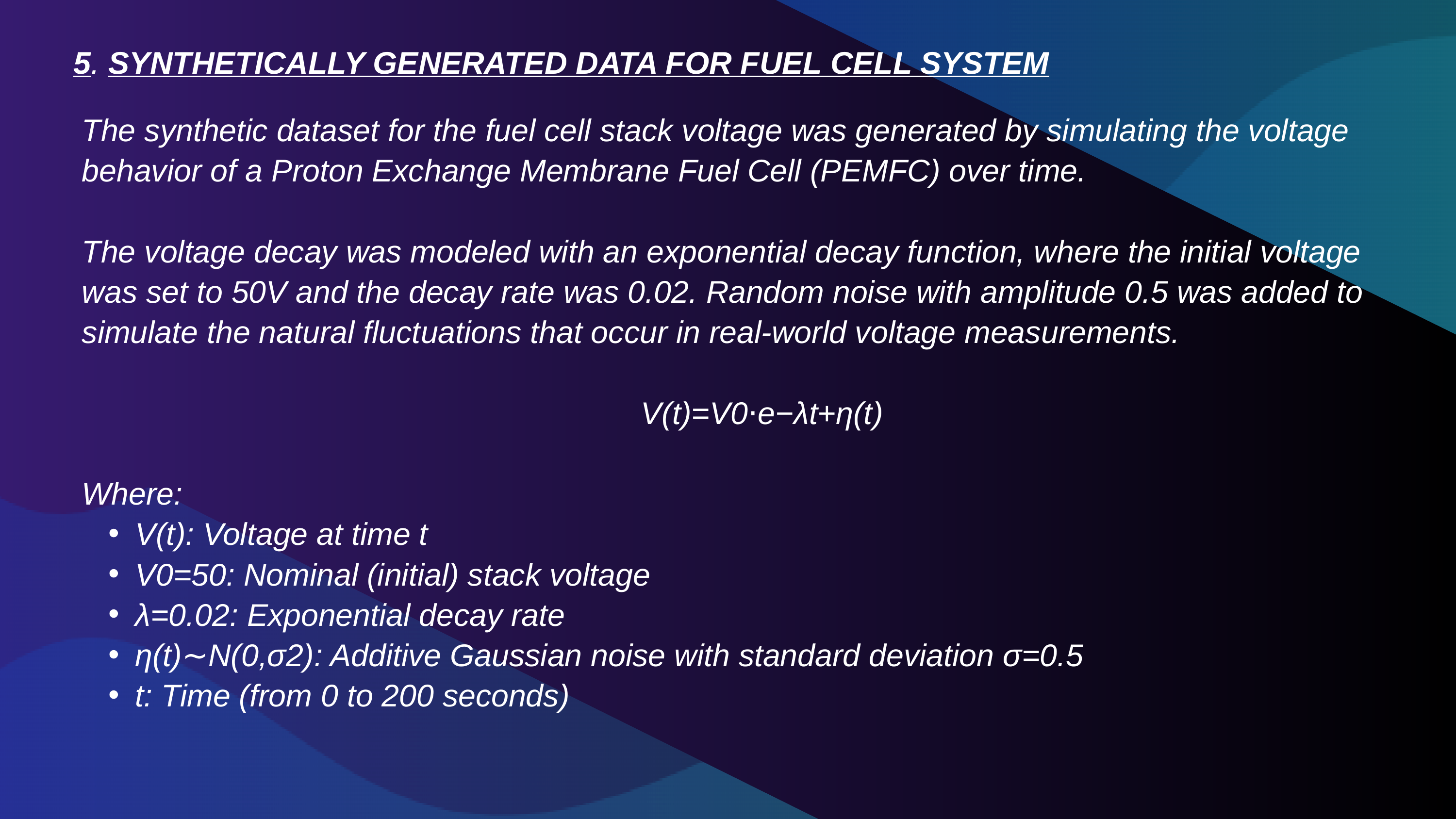

5. SYNTHETICALLY GENERATED DATA FOR FUEL CELL SYSTEM

The synthetic dataset for the fuel cell stack voltage was generated by simulating the voltage behavior of a Proton Exchange Membrane Fuel Cell (PEMFC) over time.

The voltage decay was modeled with an exponential decay function, where the initial voltage was set to 50V and the decay rate was 0.02. Random noise with amplitude 0.5 was added to simulate the natural fluctuations that occur in real-world voltage measurements.

                                                                V(t)=V0​⋅e−λt+η(t)

Where:
V(t): Voltage at time t
V0​=50: Nominal (initial) stack voltage
λ=0.02: Exponential decay rate
η(t)∼N(0,σ2): Additive Gaussian noise with standard deviation σ=0.5
t: Time (from 0 to 200 seconds)